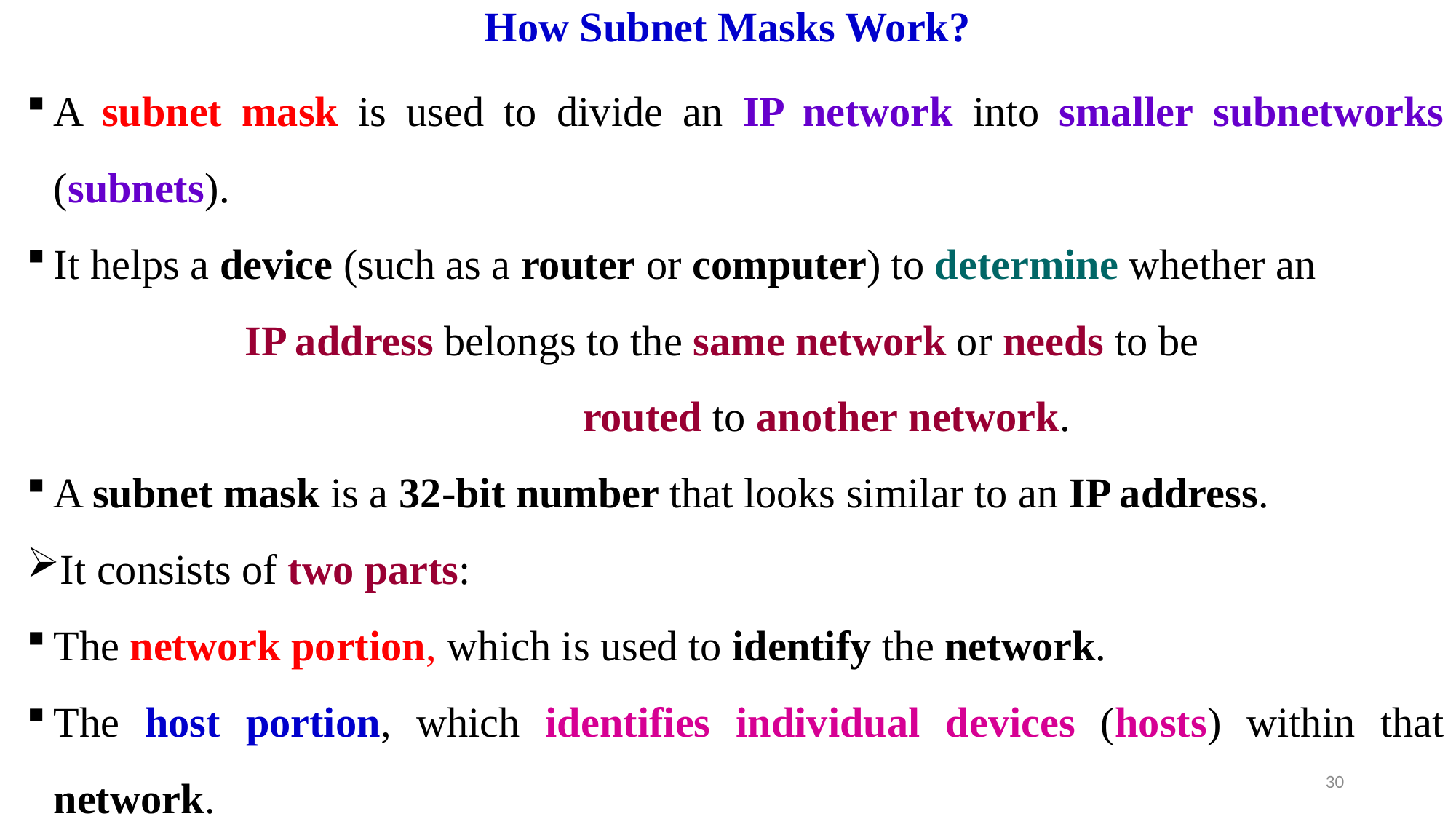

# How Subnet Masks Work?
A subnet mask is used to divide an IP network into smaller subnetworks (subnets).
It helps a device (such as a router or computer) to determine whether an
		IP address belongs to the same network or needs to be
					 routed to another network.
A subnet mask is a 32-bit number that looks similar to an IP address.
It consists of two parts:
The network portion, which is used to identify the network.
The host portion, which identifies individual devices (hosts) within that network.
30